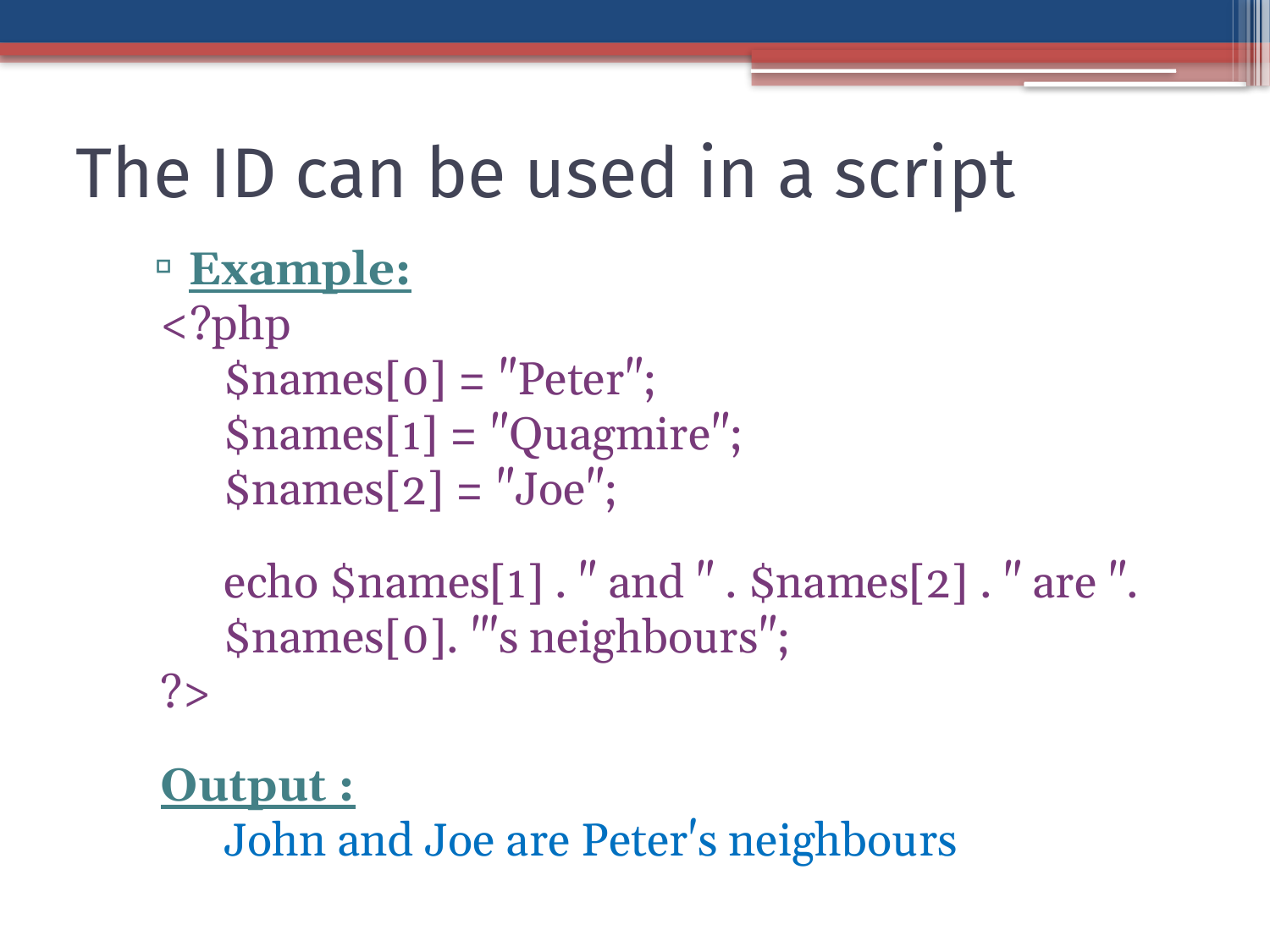

The ID can be used in a script
Example:
<?php
$names[0] = "Peter";
$names[1] = "Quagmire";
$names[2] = "Joe";

echo $names[1] . " and " . $names[2] . " are ". $names[0]. "'s neighbours";
?>

Output :
	John and Joe are Peter's neighbours